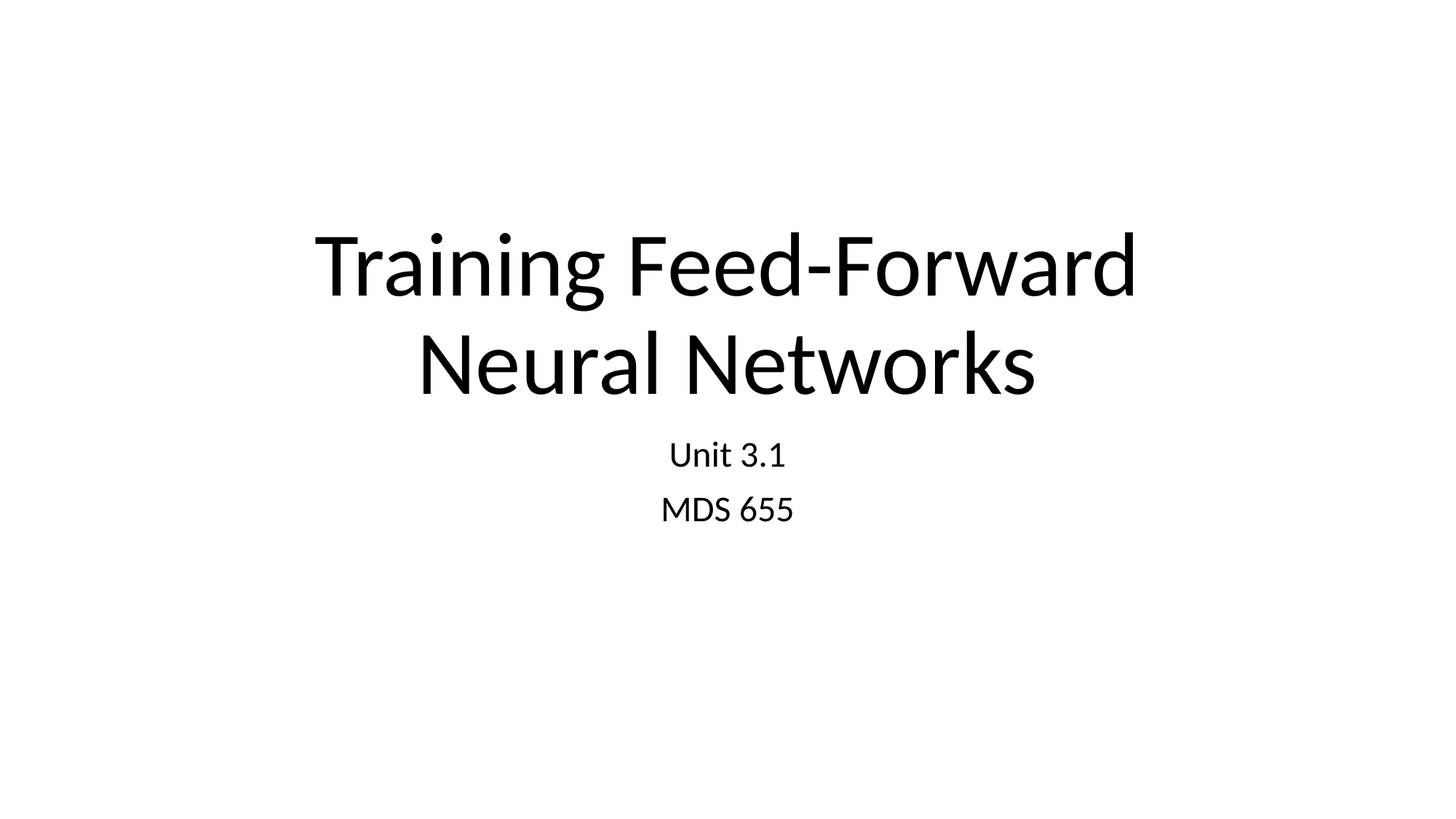

# Training Feed-Forward Neural Networks
Unit 3.1
MDS 655